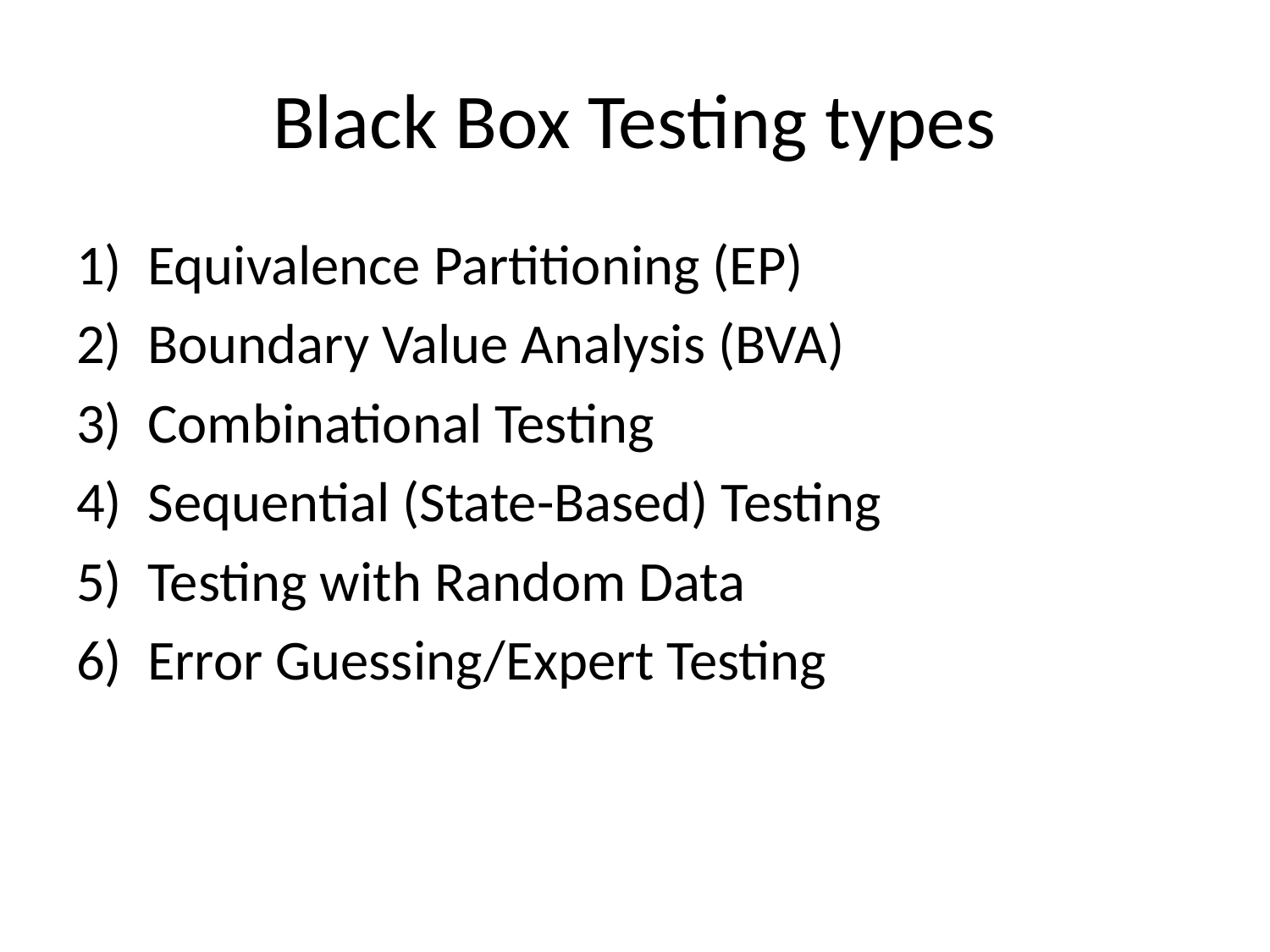

# Black Box Testing types
Equivalence Partitioning (EP)
Boundary Value Analysis (BVA)
Combinational Testing
Sequential (State-Based) Testing
Testing with Random Data
Error Guessing/Expert Testing